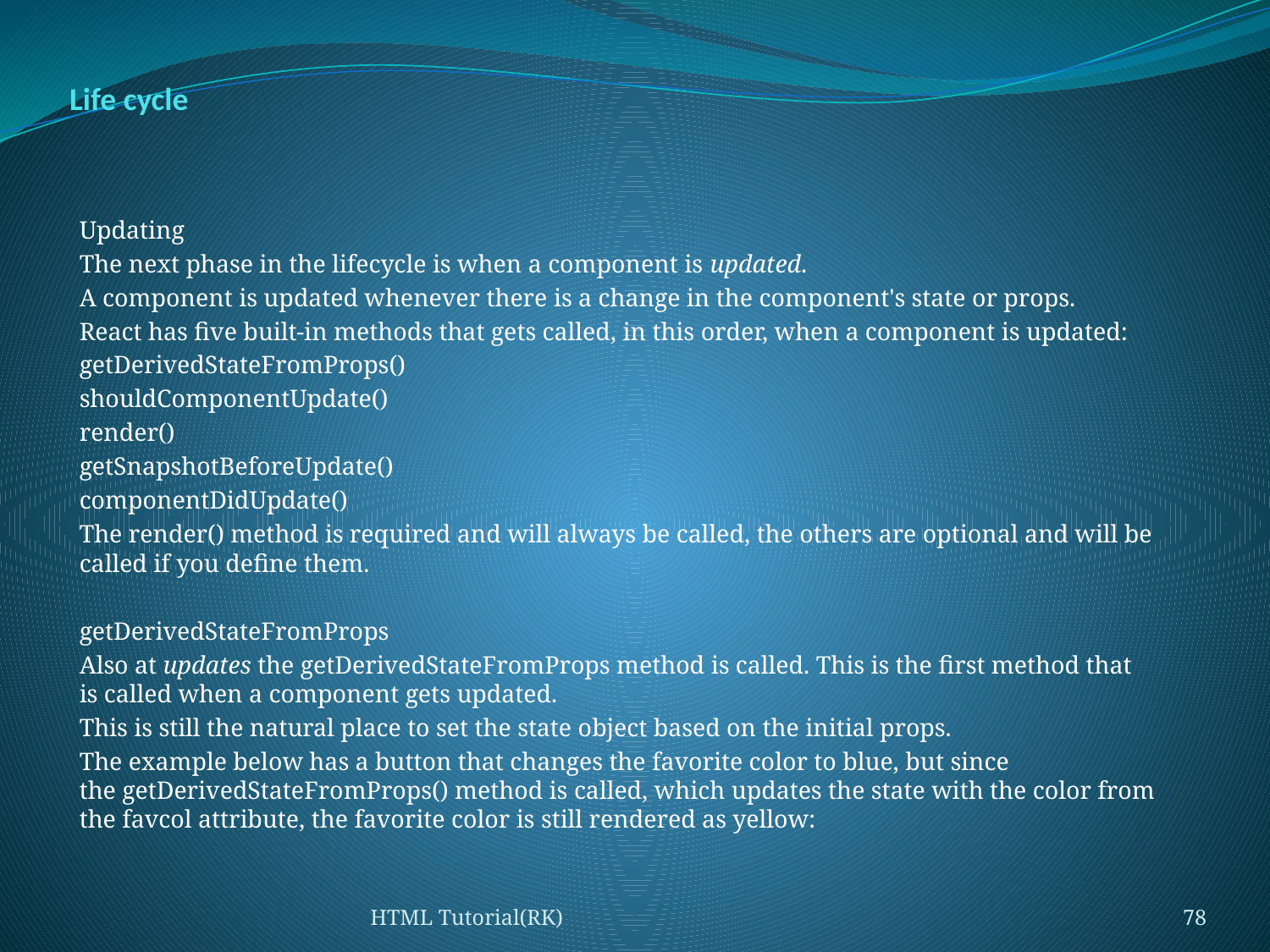

# Life cycle
Updating
The next phase in the lifecycle is when a component is updated.
A component is updated whenever there is a change in the component's state or props.
React has five built-in methods that gets called, in this order, when a component is updated:
getDerivedStateFromProps()
shouldComponentUpdate()
render()
getSnapshotBeforeUpdate()
componentDidUpdate()
The render() method is required and will always be called, the others are optional and will be called if you define them.

getDerivedStateFromProps
Also at updates the getDerivedStateFromProps method is called. This is the first method that is called when a component gets updated.
This is still the natural place to set the state object based on the initial props.
The example below has a button that changes the favorite color to blue, but since the getDerivedStateFromProps() method is called, which updates the state with the color from the favcol attribute, the favorite color is still rendered as yellow:

HTML Tutorial(RK)
78